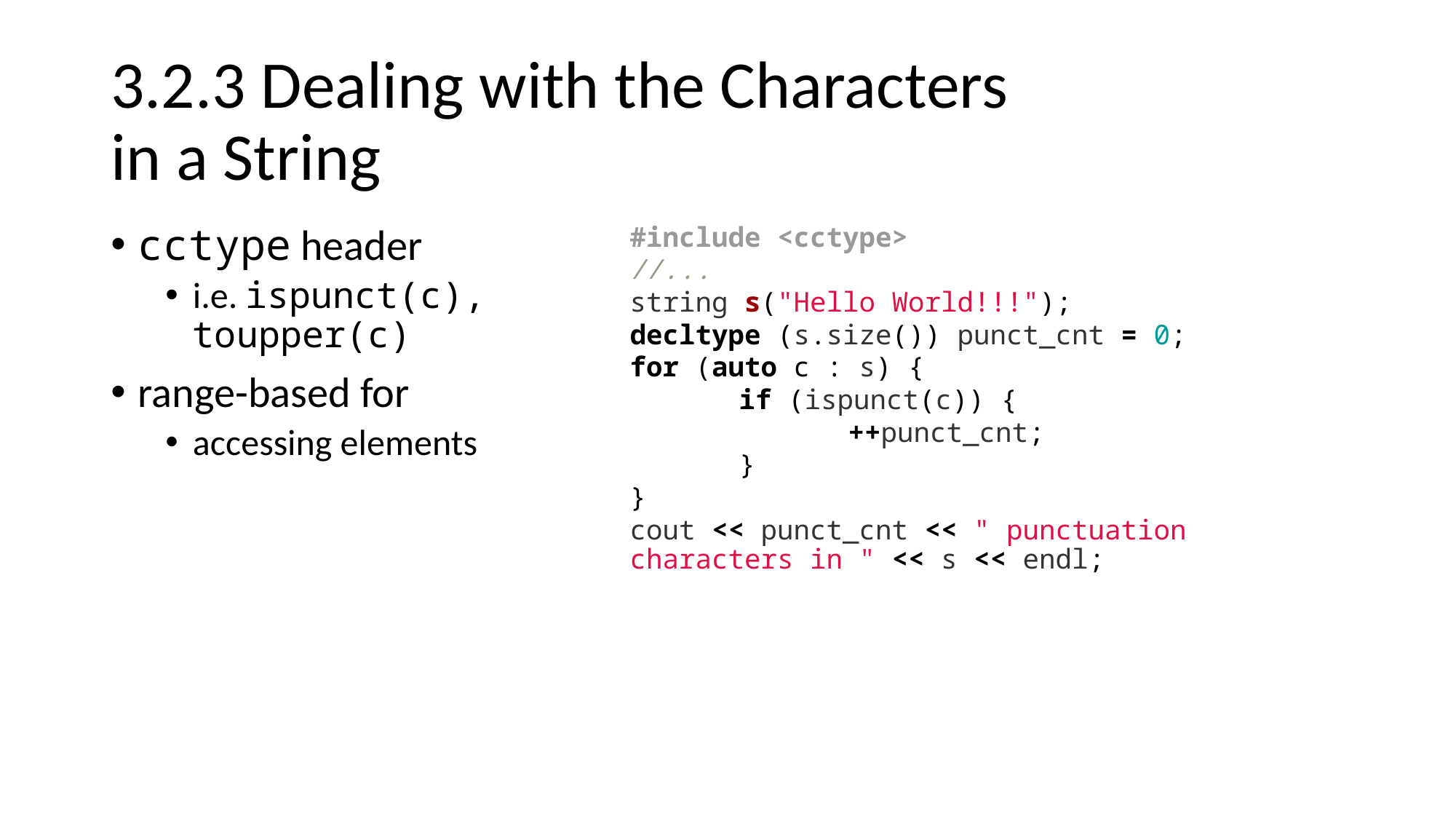

# 3.2.3 Dealing with the Characters in a String
cctype header
i.e. ispunct(c), toupper(c)
range-based for
accessing elements
#include <cctype>
//...
string s("Hello World!!!");
decltype (s.size()) punct_cnt = 0;
for (auto c : s) {
	if (ispunct(c)) {
		++punct_cnt;
	}
}
cout << punct_cnt << " punctuation 	characters in " << s << endl;